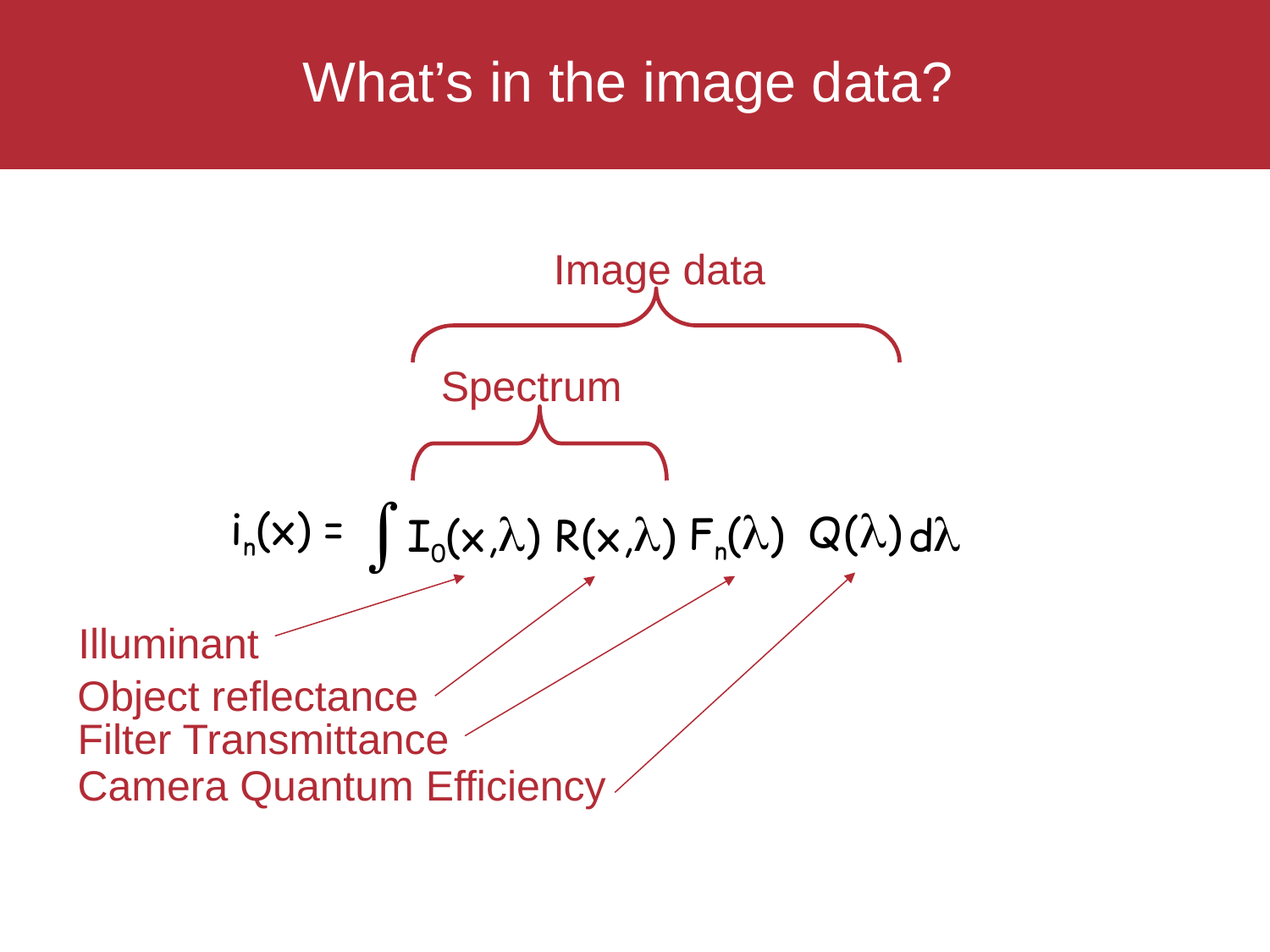

# What’s in the image data?

Image data

Spectrum
∫
dλ
Q(λ)

Camera Quantum Efficiency
Fn(λ)

Filter Transmittance
I0(x,λ)

Illuminant
R(x,λ)

Object reflectance
in(x) =